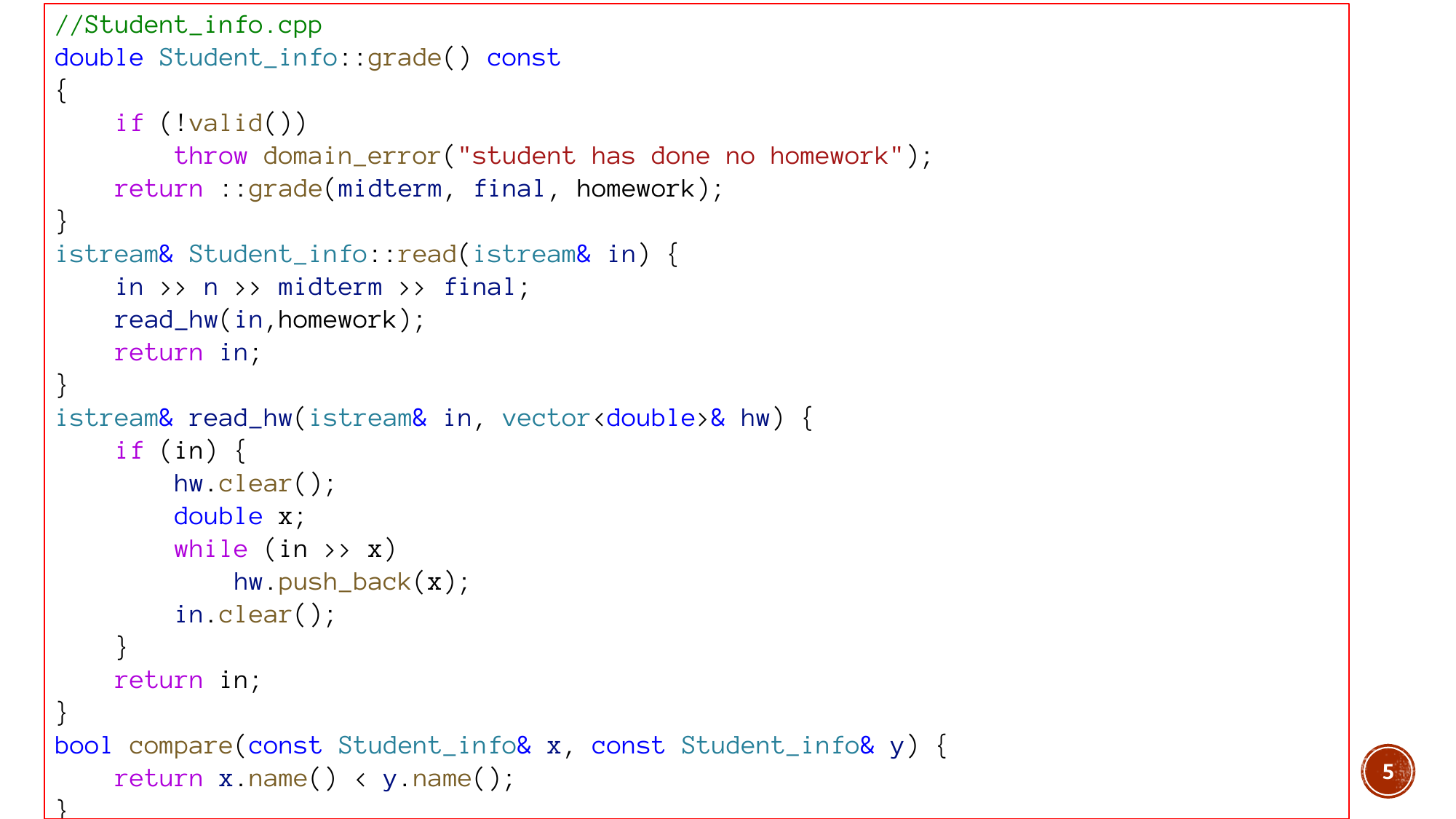

//Student_info.cpp
double Student_info::grade() const
{
    if (!valid())
        throw domain_error("student has done no homework");
    return ::grade(midterm, final, homework);
}
istream& Student_info::read(istream& in) {
    in >> n >> midterm >> final;
    read_hw(in,homework);
    return in;
}
istream& read_hw(istream& in, vector<double>& hw) {
    if (in) {
        hw.clear();
        double x;
        while (in >> x)
            hw.push_back(x);
        in.clear();
    }
    return in;
}
bool compare(const Student_info& x, const Student_info& y) {
    return x.name() < y.name();
}

5